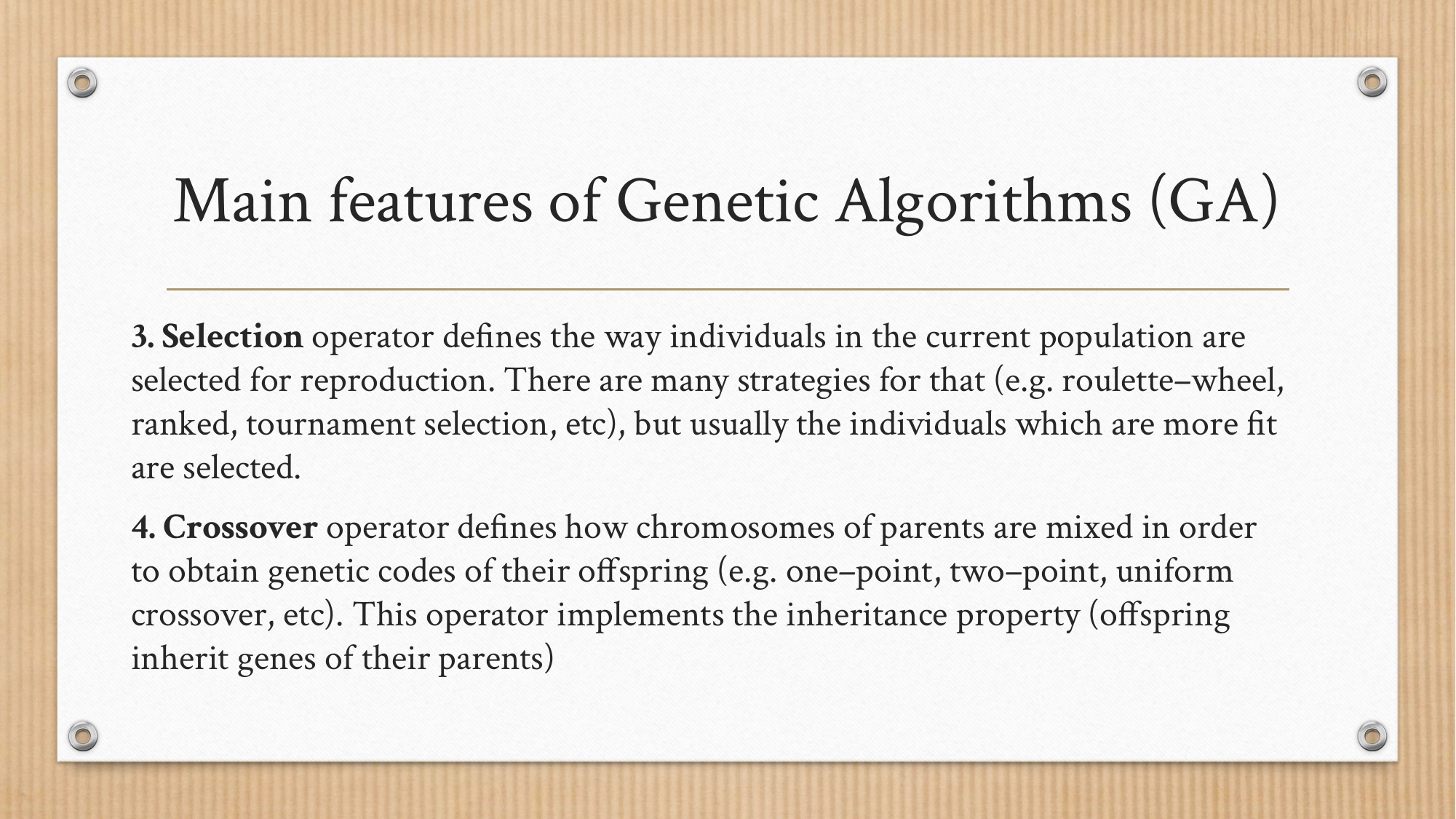

# Main features of Genetic Algorithms (GA)
3. Selection operator defines the way individuals in the current population are selected for reproduction. There are many strategies for that (e.g. roulette–wheel, ranked, tournament selection, etc), but usually the individuals which are more fit are selected.
4. Crossover operator defines how chromosomes of parents are mixed in order to obtain genetic codes of their offspring (e.g. one–point, two–point, uniform crossover, etc). This operator implements the inheritance property (offspring inherit genes of their parents)